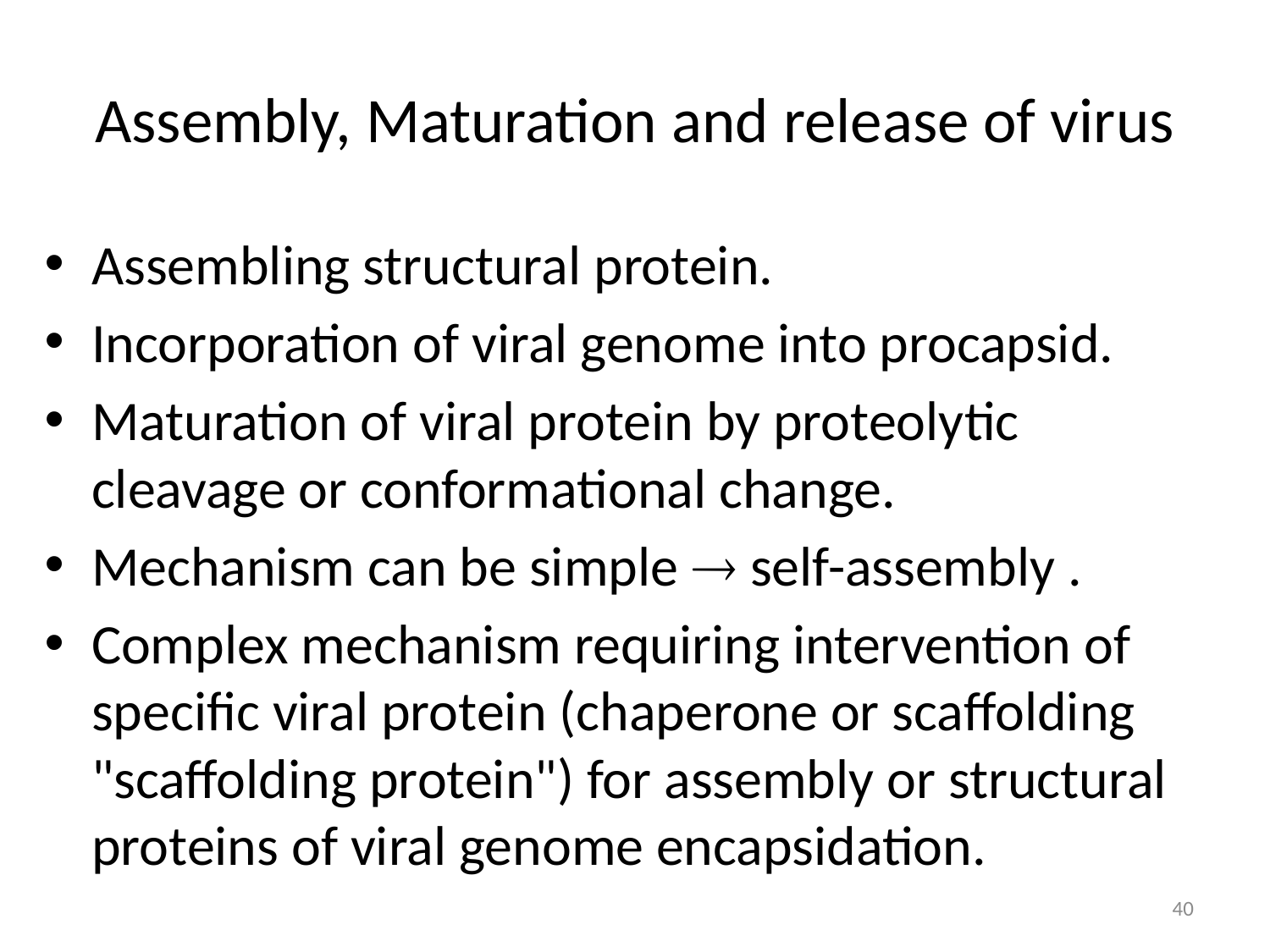

# Assembly, Maturation and release of virus
Assembling structural protein.
Incorporation of viral genome into procapsid.
Maturation of viral protein by proteolytic cleavage or conformational change.
Mechanism can be simple → self-assembly .
Complex mechanism requiring intervention of specific viral protein (chaperone or scaffolding "scaffolding protein") for assembly or structural proteins of viral genome encapsidation.
40